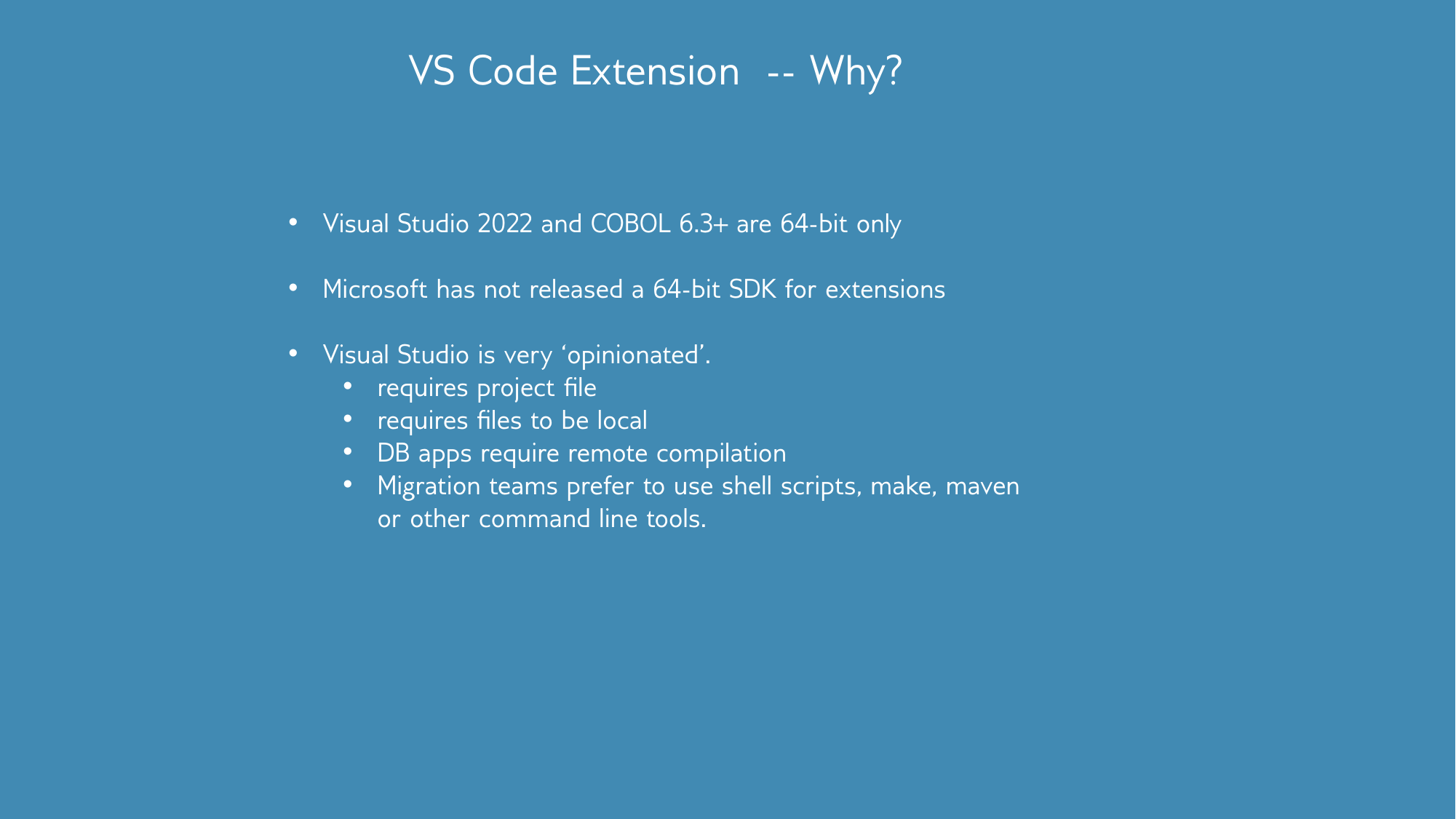

VS Code Extension  -- Why?
Visual Studio 2022 and COBOL 6.3+ are 64-bit only

Microsoft has not released a 64-bit SDK for extensions

Visual Studio is very ‘opinionated’.
requires project file
requires files to be local
DB apps require remote compilation
Migration teams prefer to use shell scripts, make, maven or other command line tools.